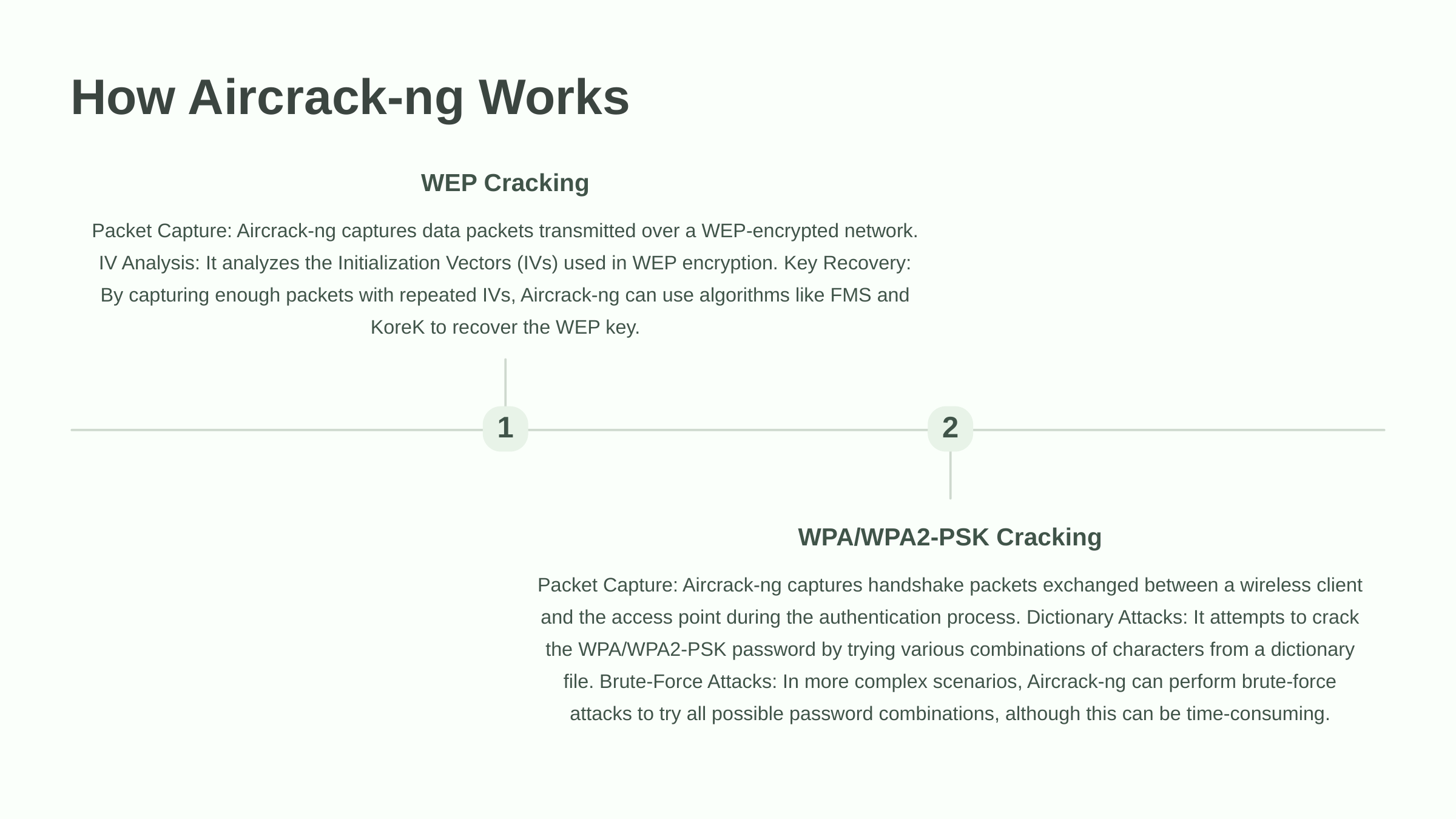

How Aircrack-ng Works
WEP Cracking
Packet Capture: Aircrack-ng captures data packets transmitted over a WEP-encrypted network. IV Analysis: It analyzes the Initialization Vectors (IVs) used in WEP encryption. Key Recovery: By capturing enough packets with repeated IVs, Aircrack-ng can use algorithms like FMS and KoreK to recover the WEP key.

1
2

WPA/WPA2-PSK Cracking
Packet Capture: Aircrack-ng captures handshake packets exchanged between a wireless client and the access point during the authentication process. Dictionary Attacks: It attempts to crack the WPA/WPA2-PSK password by trying various combinations of characters from a dictionary file. Brute-Force Attacks: In more complex scenarios, Aircrack-ng can perform brute-force attacks to try all possible password combinations, although this can be time-consuming.